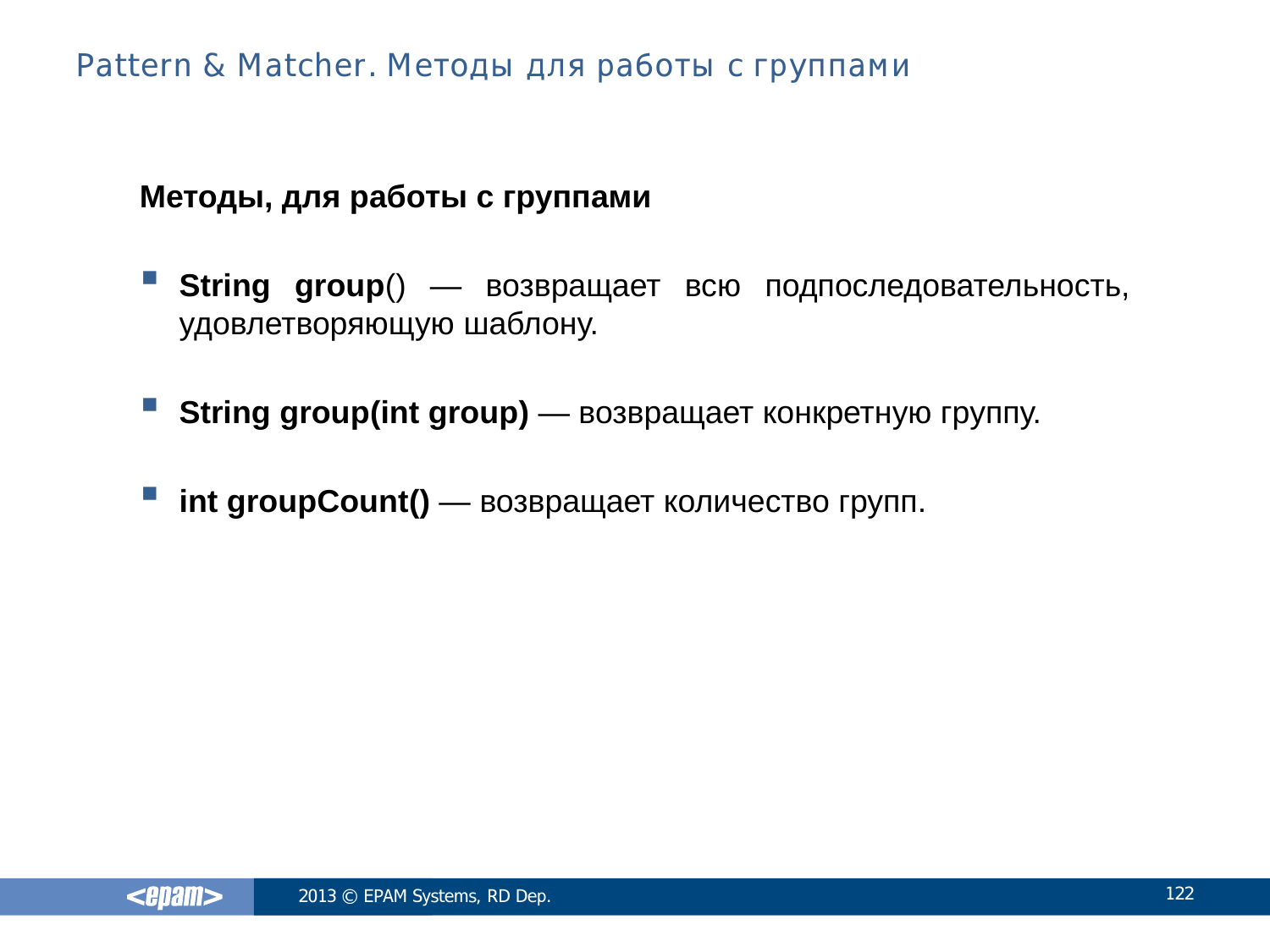

# Pattern & Matcher. Методы для работы с группами
Методы, для работы с группами

String group() — возвращает всю подпоследовательность, удовлетворяющую шаблону.

String group(int group) — возвращает конкретную группу.

int groupCount() — возвращает количество групп.

122
2013 © EPAM Systems, RD Dep.